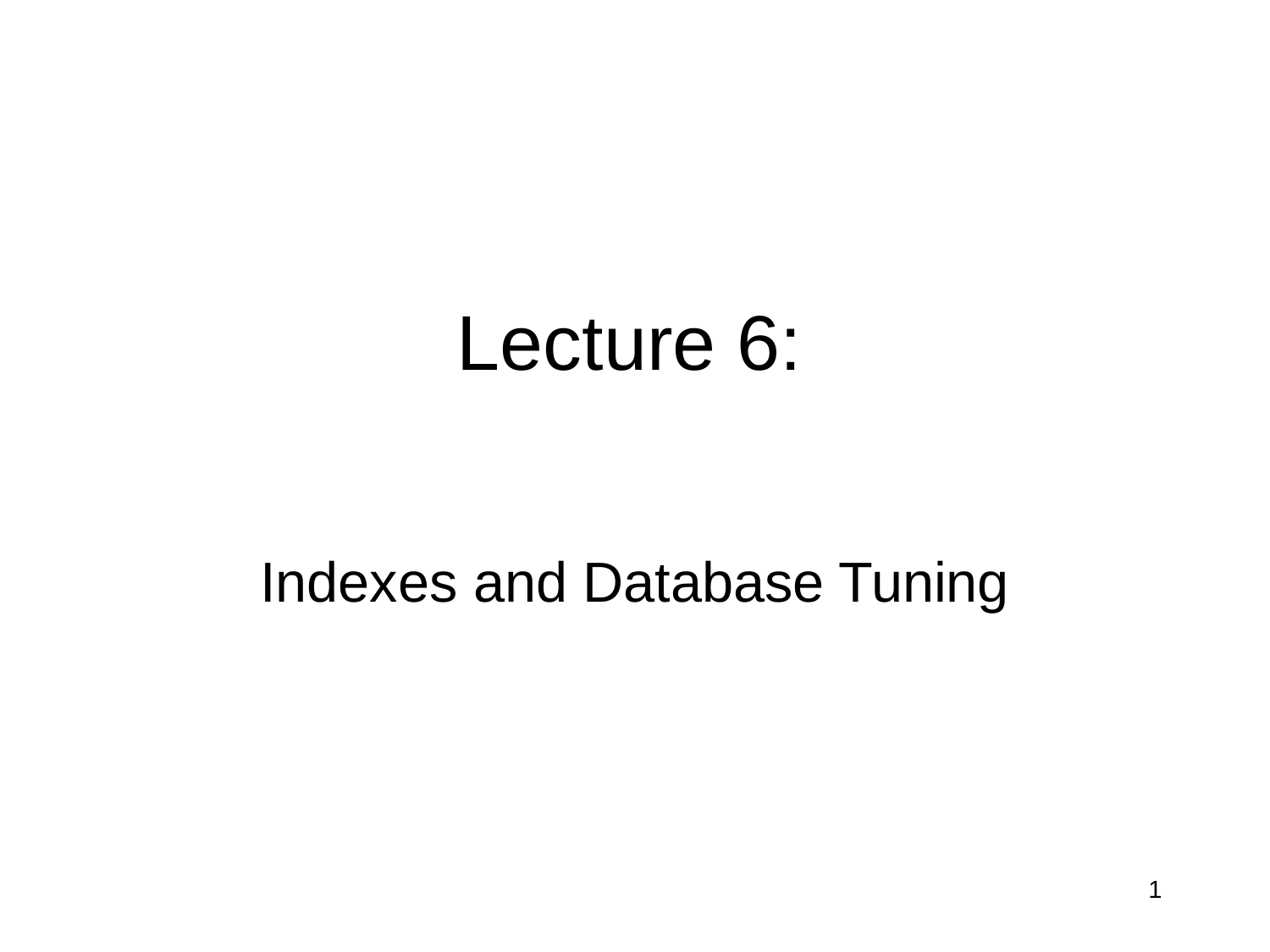

# Lecture 6:
Indexes and Database Tuning

1